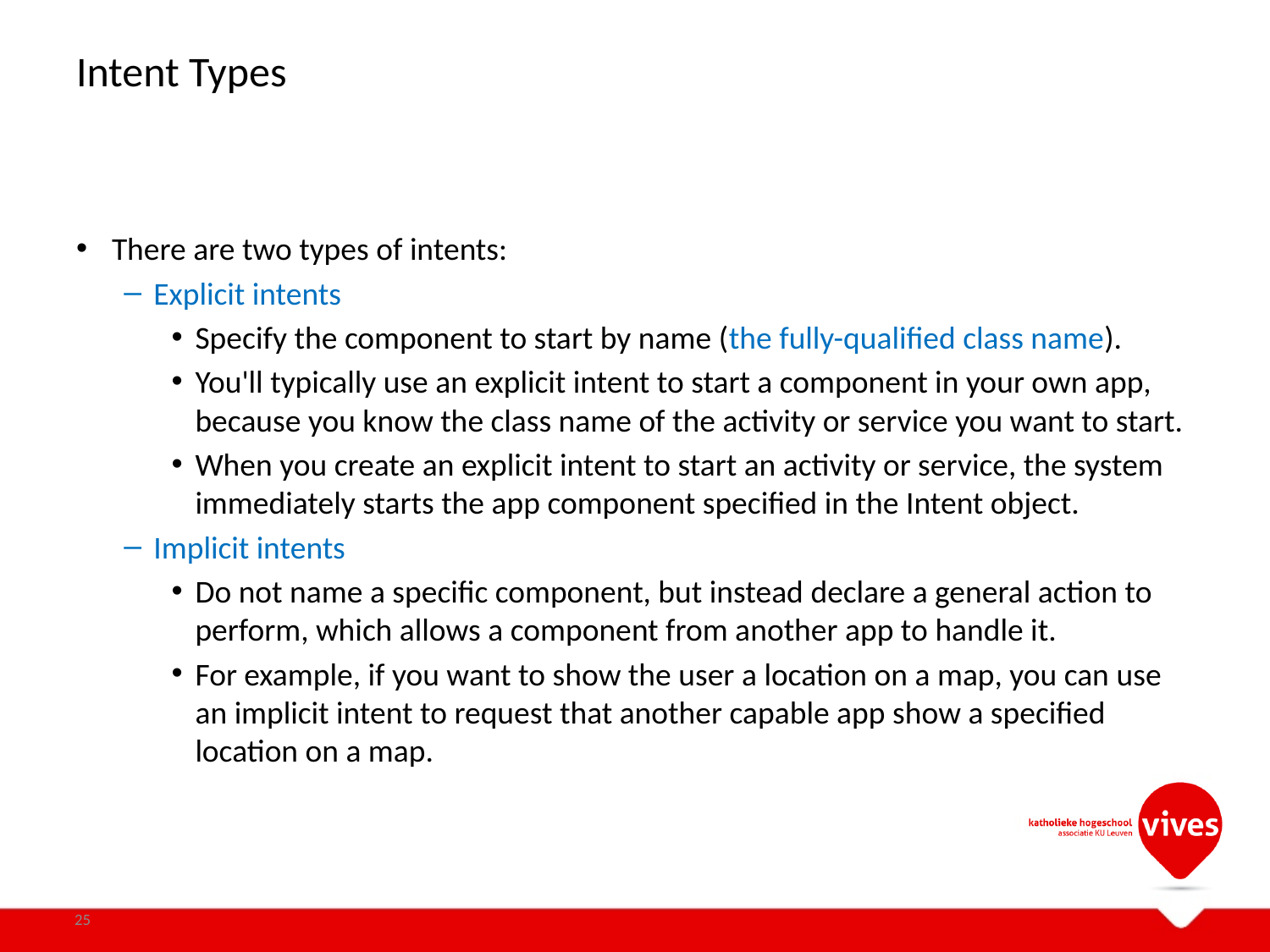

# Intent Types
There are two types of intents:
Explicit intents
Specify the component to start by name (the fully-qualified class name).
You'll typically use an explicit intent to start a component in your own app, because you know the class name of the activity or service you want to start.
When you create an explicit intent to start an activity or service, the system immediately starts the app component specified in the Intent object.
Implicit intents
Do not name a specific component, but instead declare a general action to perform, which allows a component from another app to handle it.
For example, if you want to show the user a location on a map, you can use an implicit intent to request that another capable app show a specified location on a map.
25